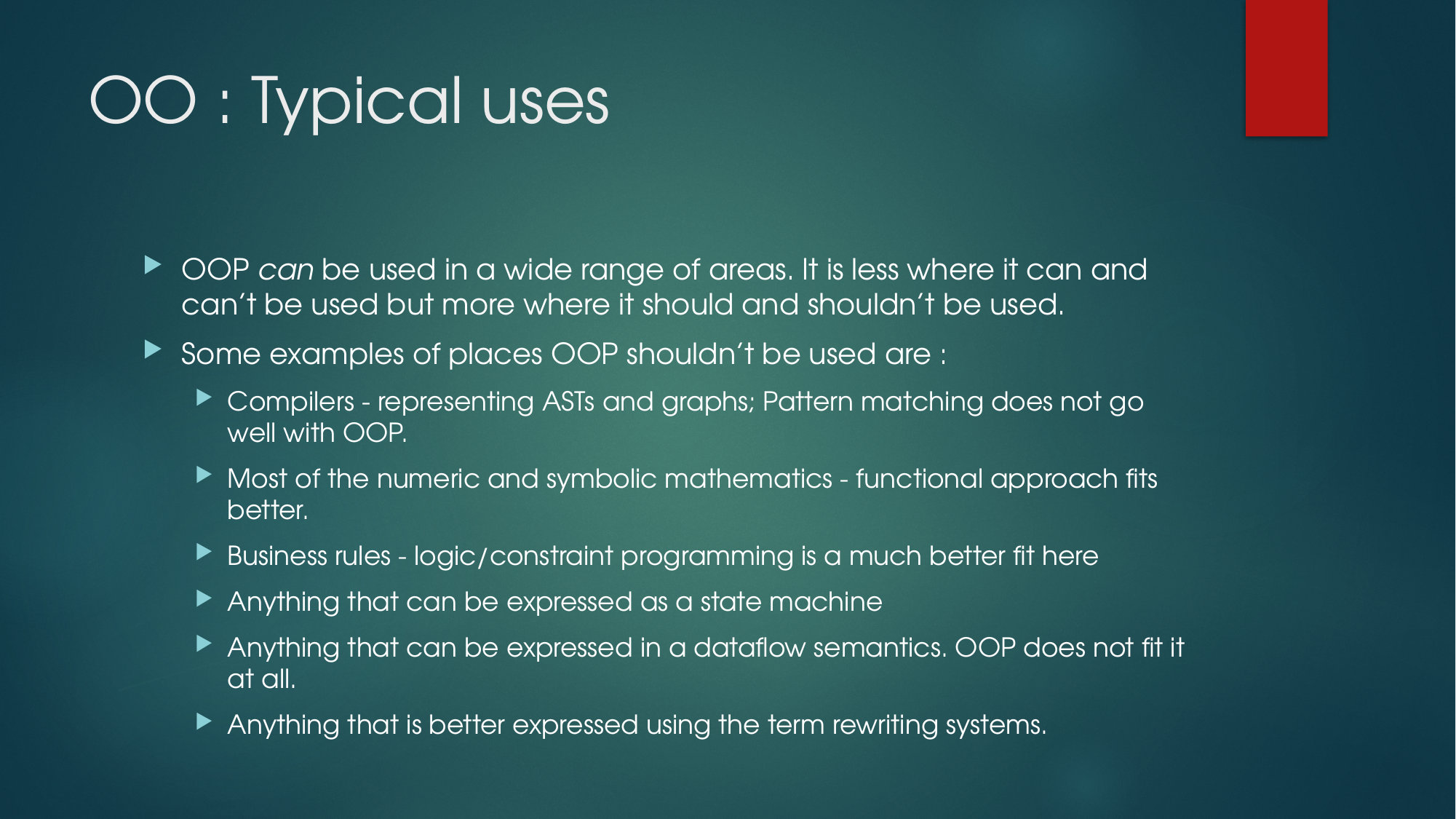

# OO : Typical uses
OOP can be used in a wide range of areas. It is less where it can and can’t be used but more where it should and shouldn’t be used.
Some examples of places OOP shouldn’t be used are :
Compilers - representing ASTs and graphs; Pattern matching does not go well with OOP.
Most of the numeric and symbolic mathematics - functional approach fits better.
Business rules - logic/constraint programming is a much better fit here
Anything that can be expressed as a state machine
Anything that can be expressed in a dataflow semantics. OOP does not fit it at all.
Anything that is better expressed using the term rewriting systems.